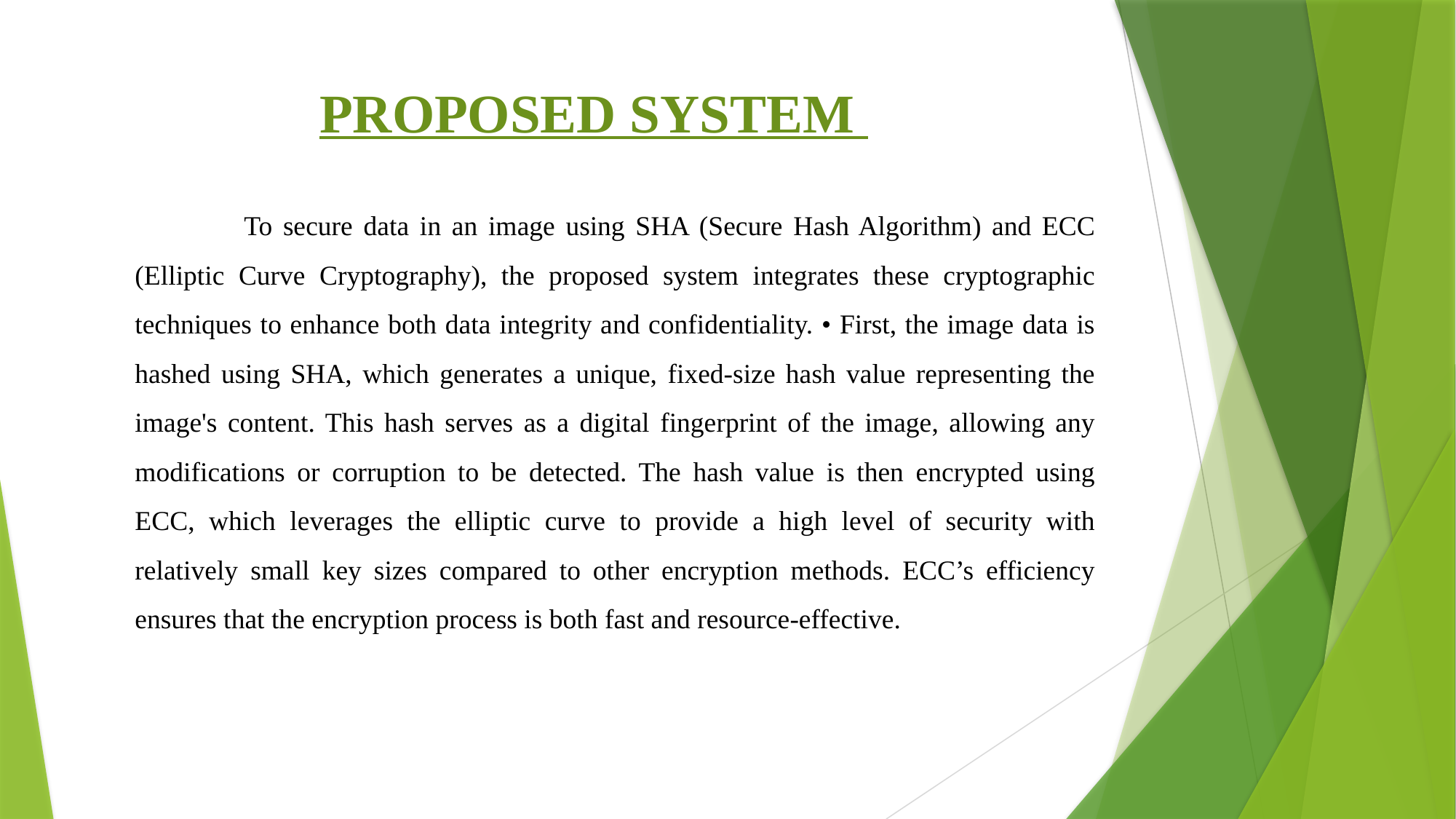

# PROPOSED SYSTEM
	To secure data in an image using SHA (Secure Hash Algorithm) and ECC (Elliptic Curve Cryptography), the proposed system integrates these cryptographic techniques to enhance both data integrity and confidentiality. • First, the image data is hashed using SHA, which generates a unique, fixed-size hash value representing the image's content. This hash serves as a digital fingerprint of the image, allowing any modifications or corruption to be detected. The hash value is then encrypted using ECC, which leverages the elliptic curve to provide a high level of security with relatively small key sizes compared to other encryption methods. ECC’s efficiency ensures that the encryption process is both fast and resource-effective.